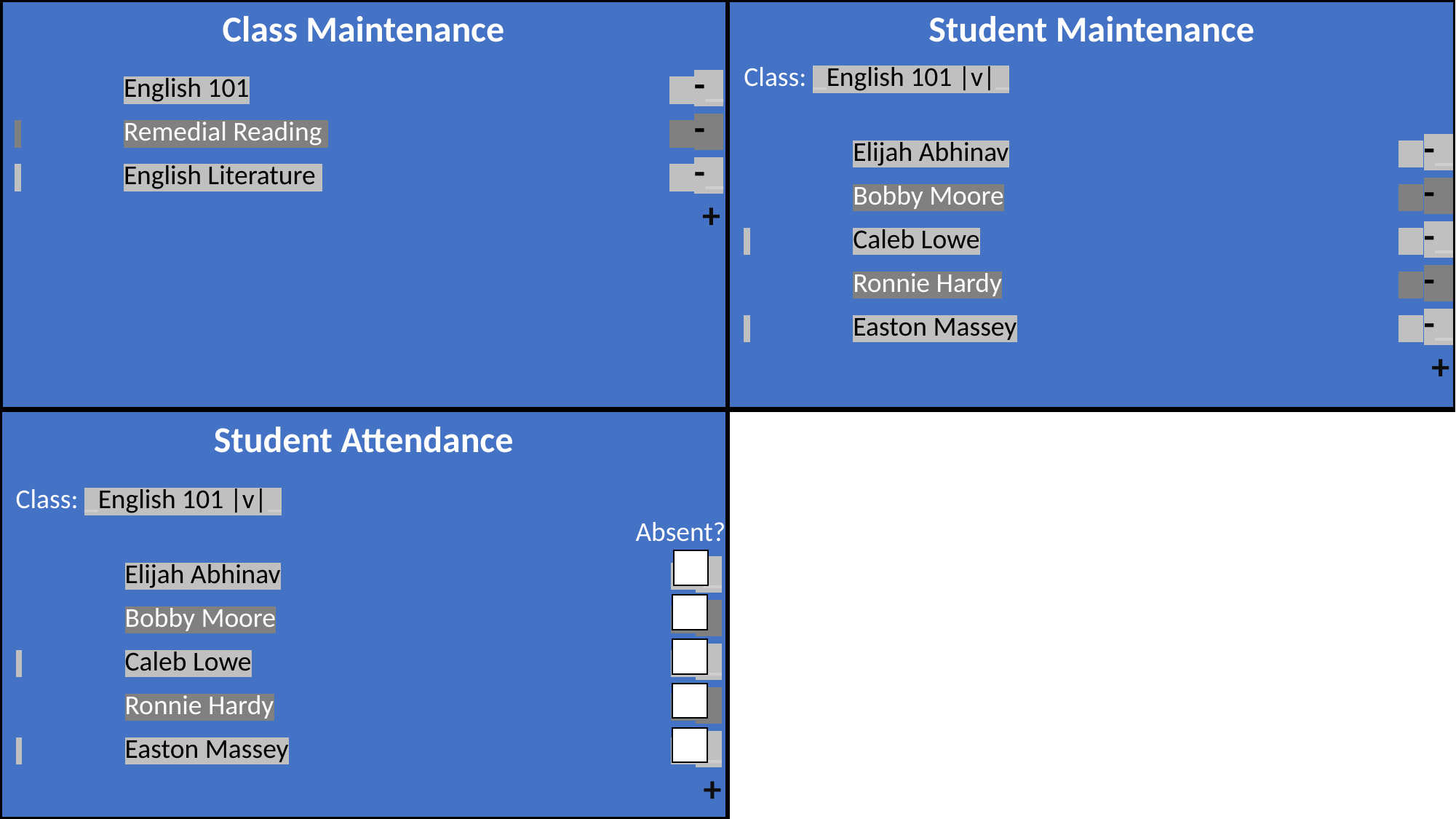

Class Maintenance

Student Maintenance
Class: _English 101 |v|_

	Elijah Abhinav				    -_
	Bobby Moore				    -_
 	Caleb Lowe				    -_
	Ronnie Hardy				    -_
 	Easton Massey				    -_
						    +

	English 101				    -_
 	Remedial Reading 				    -_
 	English Literature 				    -_
						    +

Student Attendance
Class: _English 101 |v|_
					            Absent?
	Elijah Abhinav				     _
	Bobby Moore				     _
 	Caleb Lowe				     _
	Ronnie Hardy				     _
 	Easton Massey				     _
						    +